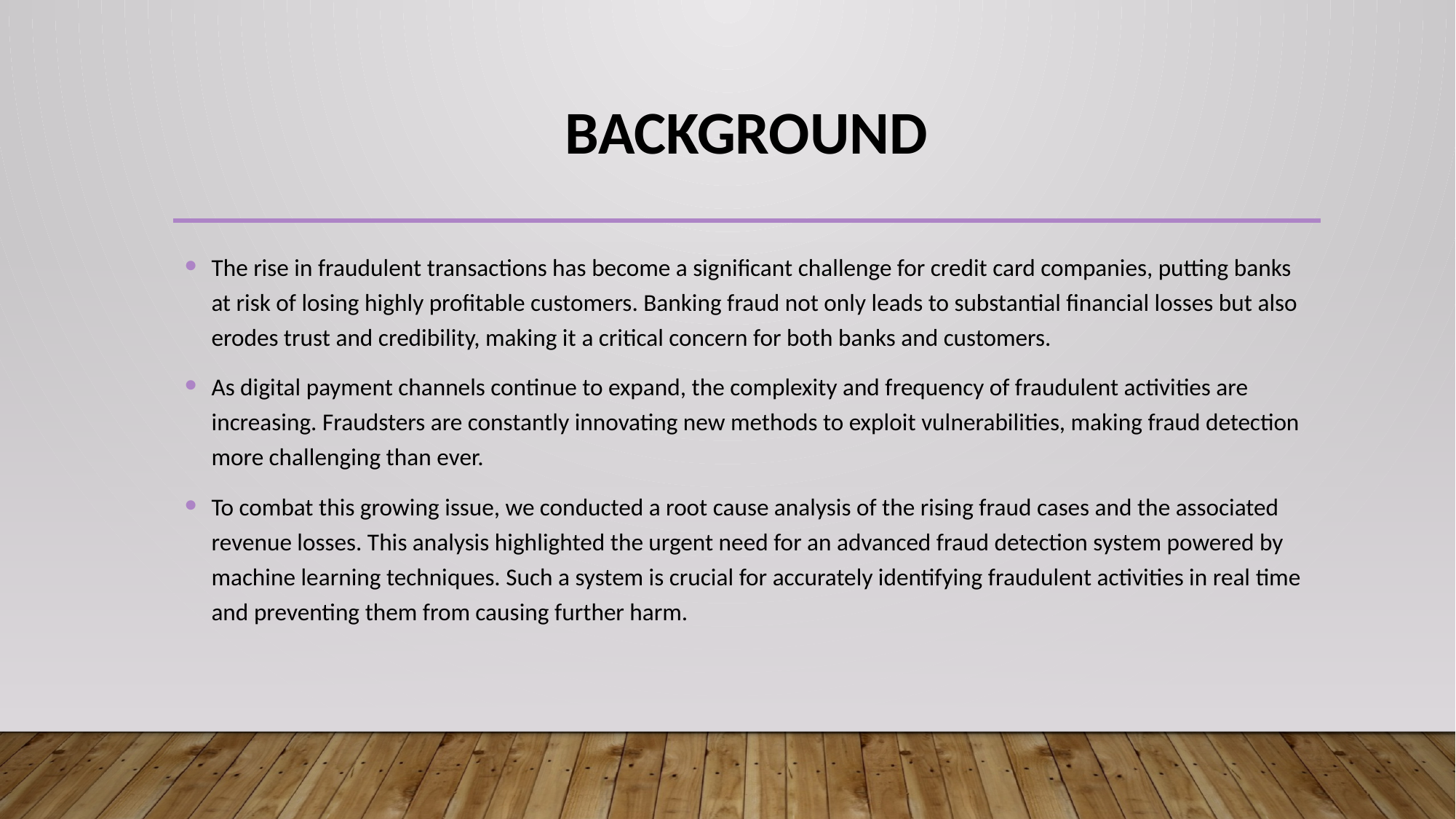

# Background
The rise in fraudulent transactions has become a significant challenge for credit card companies, putting banks at risk of losing highly profitable customers. Banking fraud not only leads to substantial financial losses but also erodes trust and credibility, making it a critical concern for both banks and customers.
As digital payment channels continue to expand, the complexity and frequency of fraudulent activities are increasing. Fraudsters are constantly innovating new methods to exploit vulnerabilities, making fraud detection more challenging than ever.
To combat this growing issue, we conducted a root cause analysis of the rising fraud cases and the associated revenue losses. This analysis highlighted the urgent need for an advanced fraud detection system powered by machine learning techniques. Such a system is crucial for accurately identifying fraudulent activities in real time and preventing them from causing further harm.